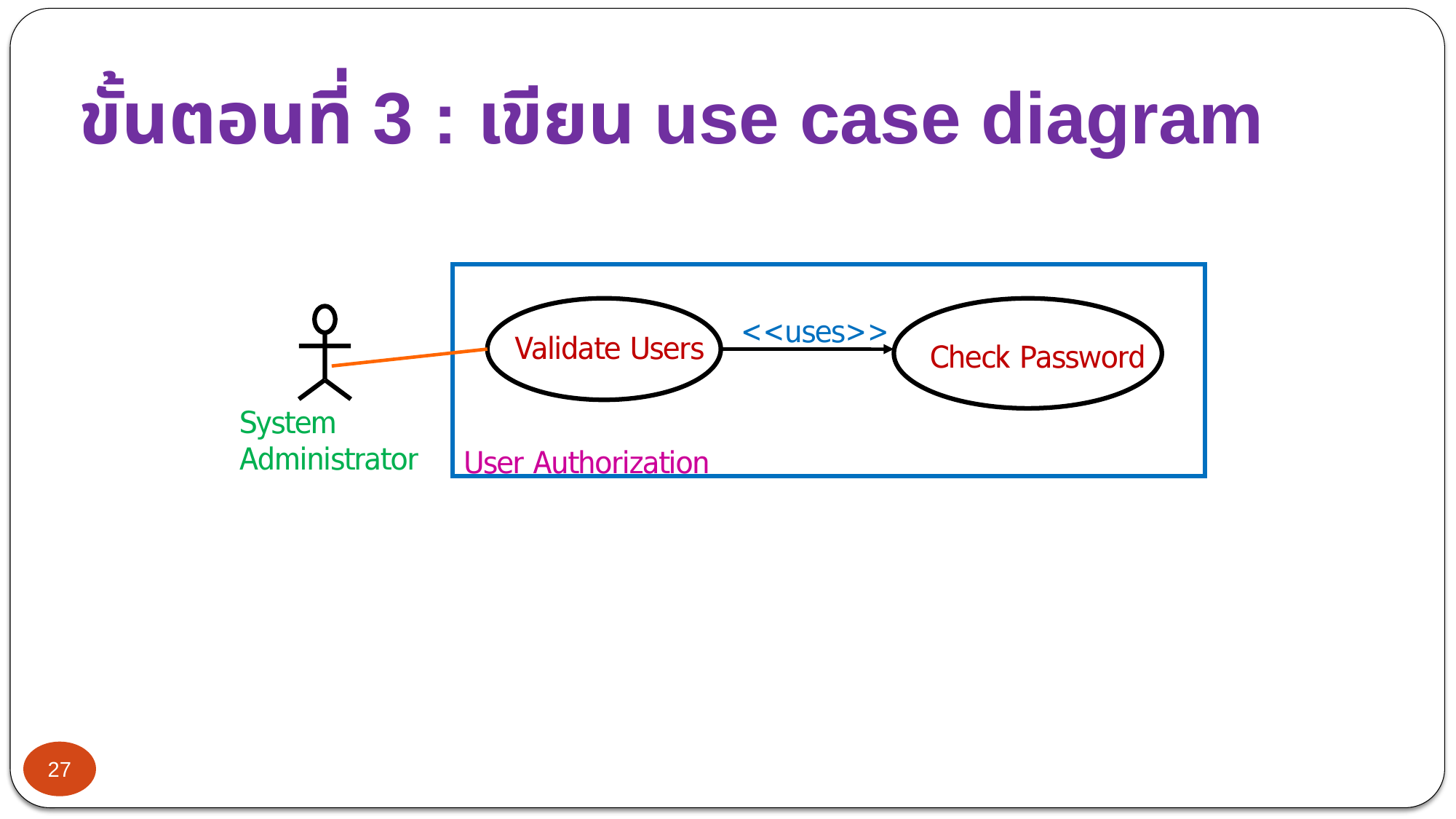

# ขั้นตอนที่ 3 : เขียน use case diagram

User Authorization

System
Administrator
<<uses>>
Validate Users
Check Password

27